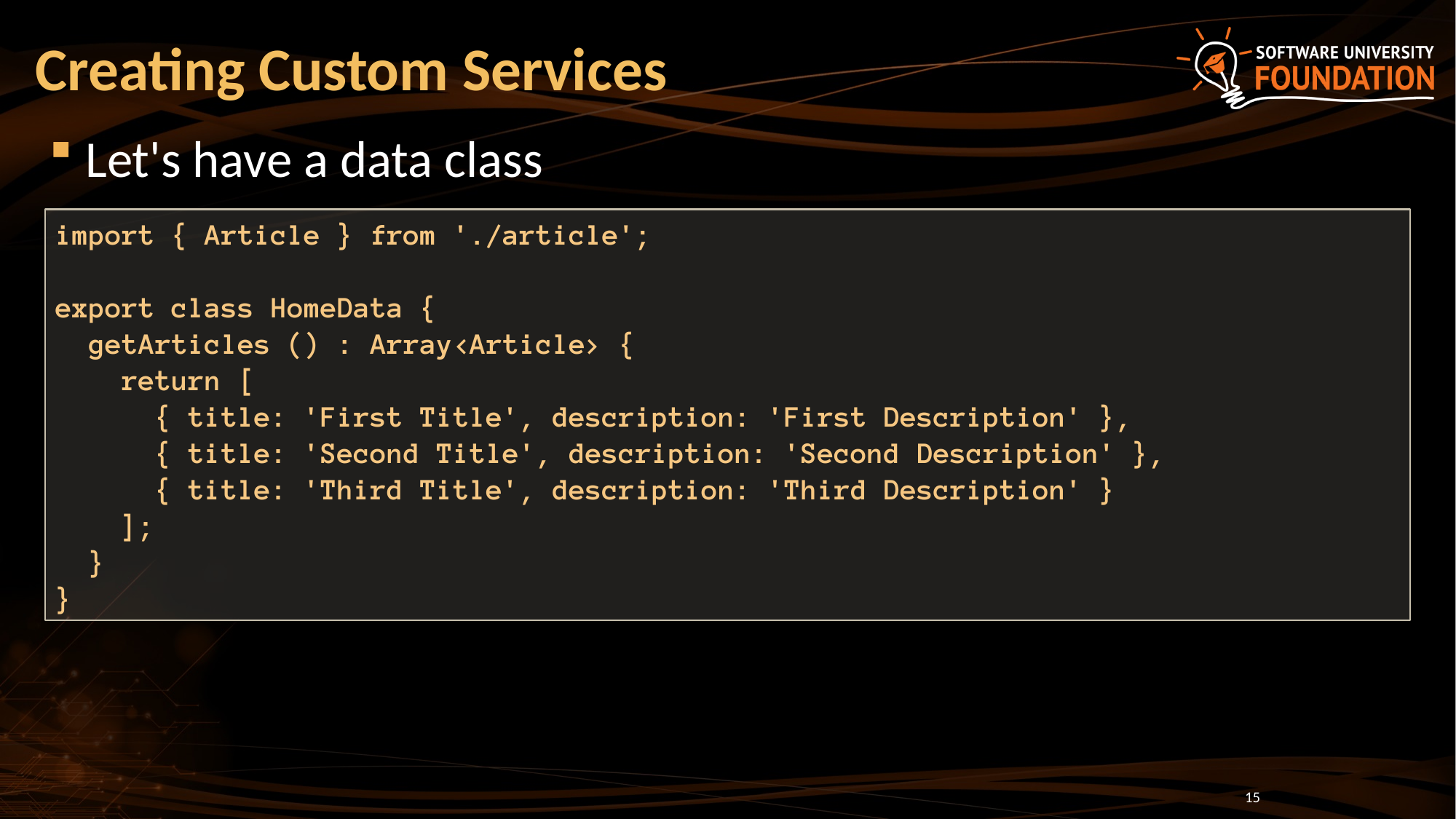

# Creating Custom Services
Let's have a data class

import { Article } from './article';

export class HomeData {
  getArticles () : Array<Article> {
    return [
      { title: 'First Title', description: 'First Description' },
      { title: 'Second Title', description: 'Second Description' },
      { title: 'Third Title', description: 'Third Description' }
    ];
  }
}
15